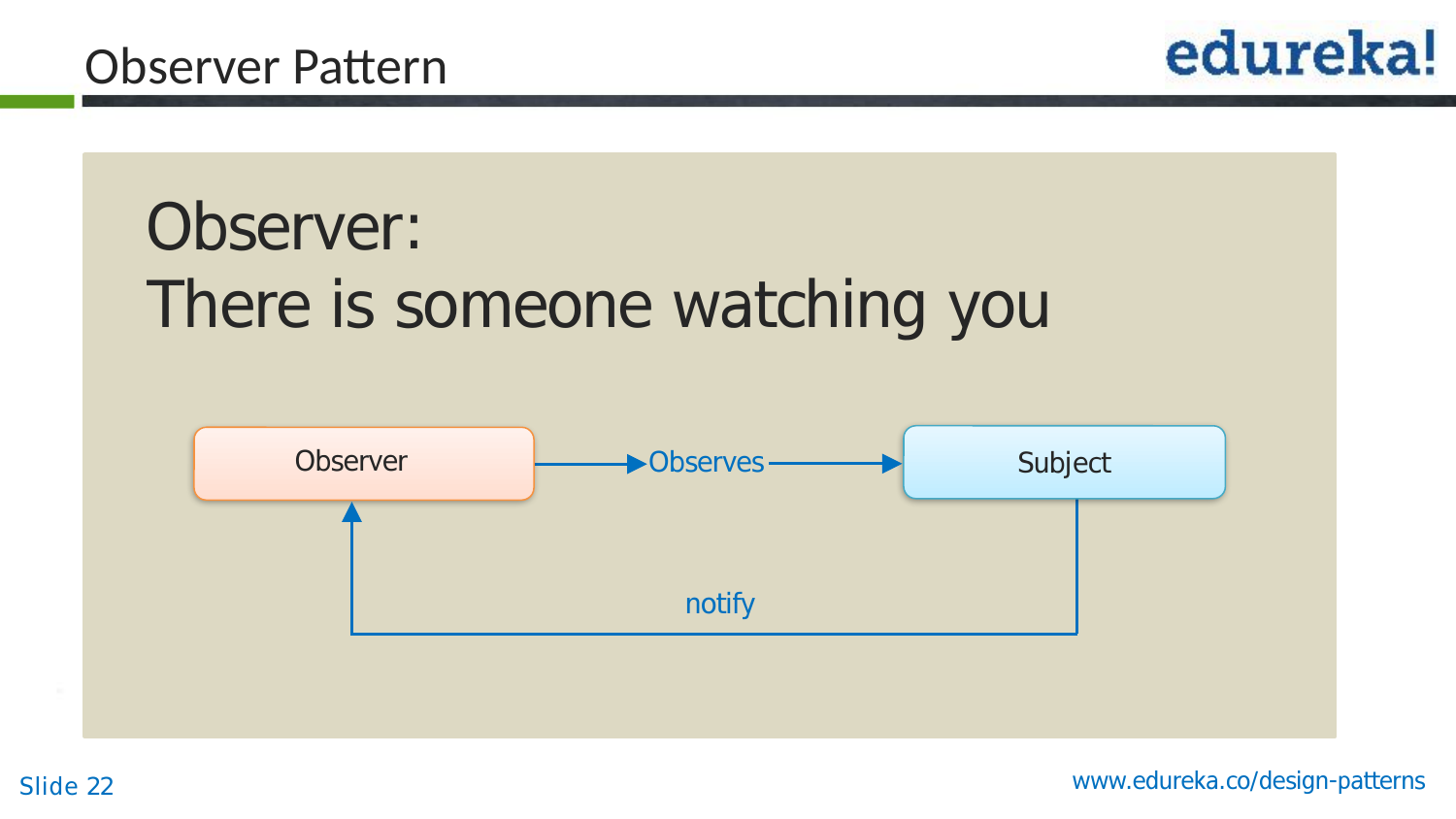

Observer Pattern

Observer:
There is someone watching you

Observer
Observes
Subject
notify